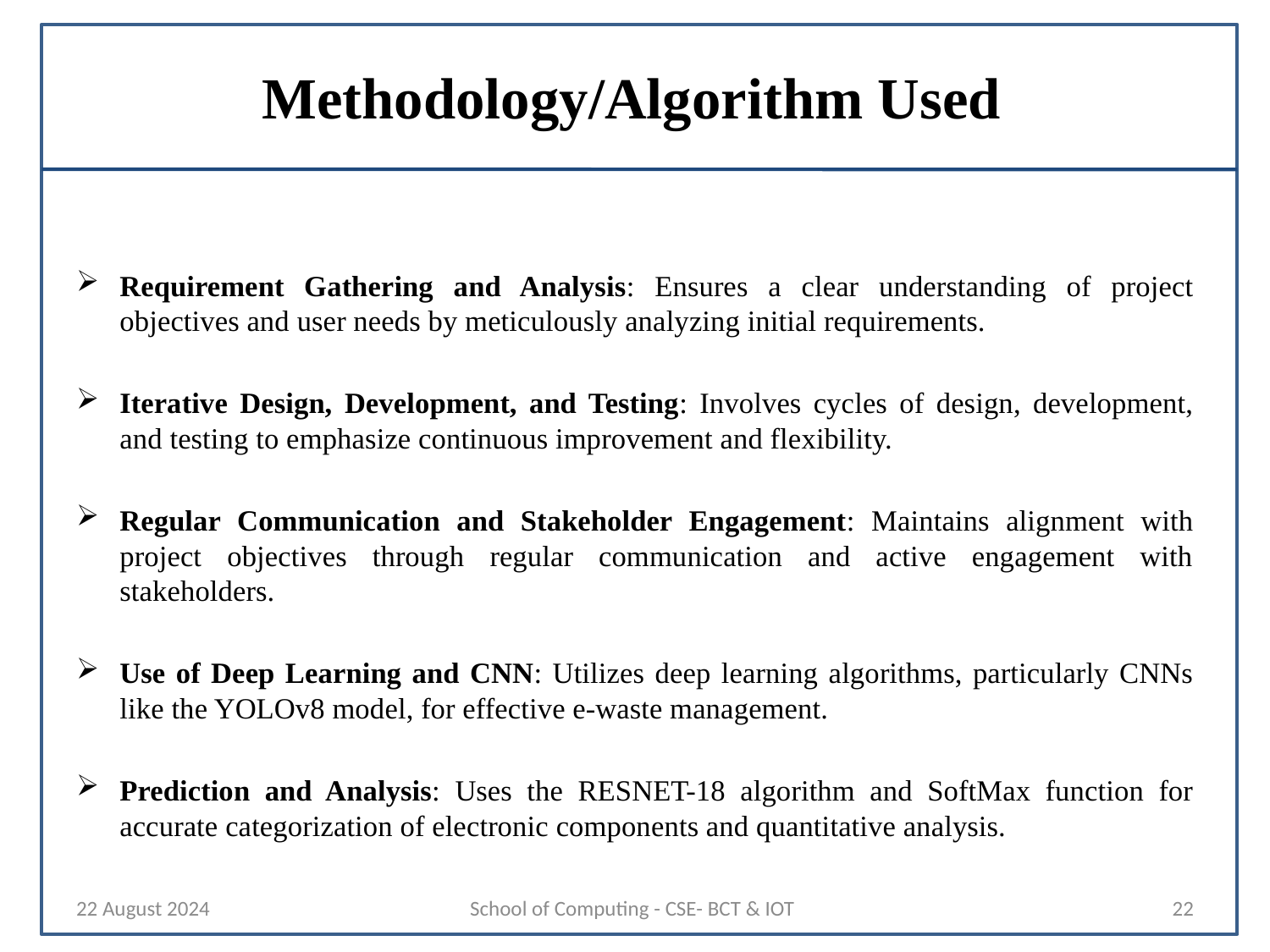

# Methodology/Algorithm Used

Requirement Gathering and Analysis: Ensures a clear understanding of project objectives and user needs by meticulously analyzing initial requirements.

Iterative Design, Development, and Testing: Involves cycles of design, development, and testing to emphasize continuous improvement and flexibility.

Regular Communication and Stakeholder Engagement: Maintains alignment with project objectives through regular communication and active engagement with stakeholders.

Use of Deep Learning and CNN: Utilizes deep learning algorithms, particularly CNNs like the YOLOv8 model, for effective e-waste management.

Prediction and Analysis: Uses the RESNET-18 algorithm and SoftMax function for accurate categorization of electronic components and quantitative analysis.

22 August 2024
School of Computing - CSE- BCT & IOT
22